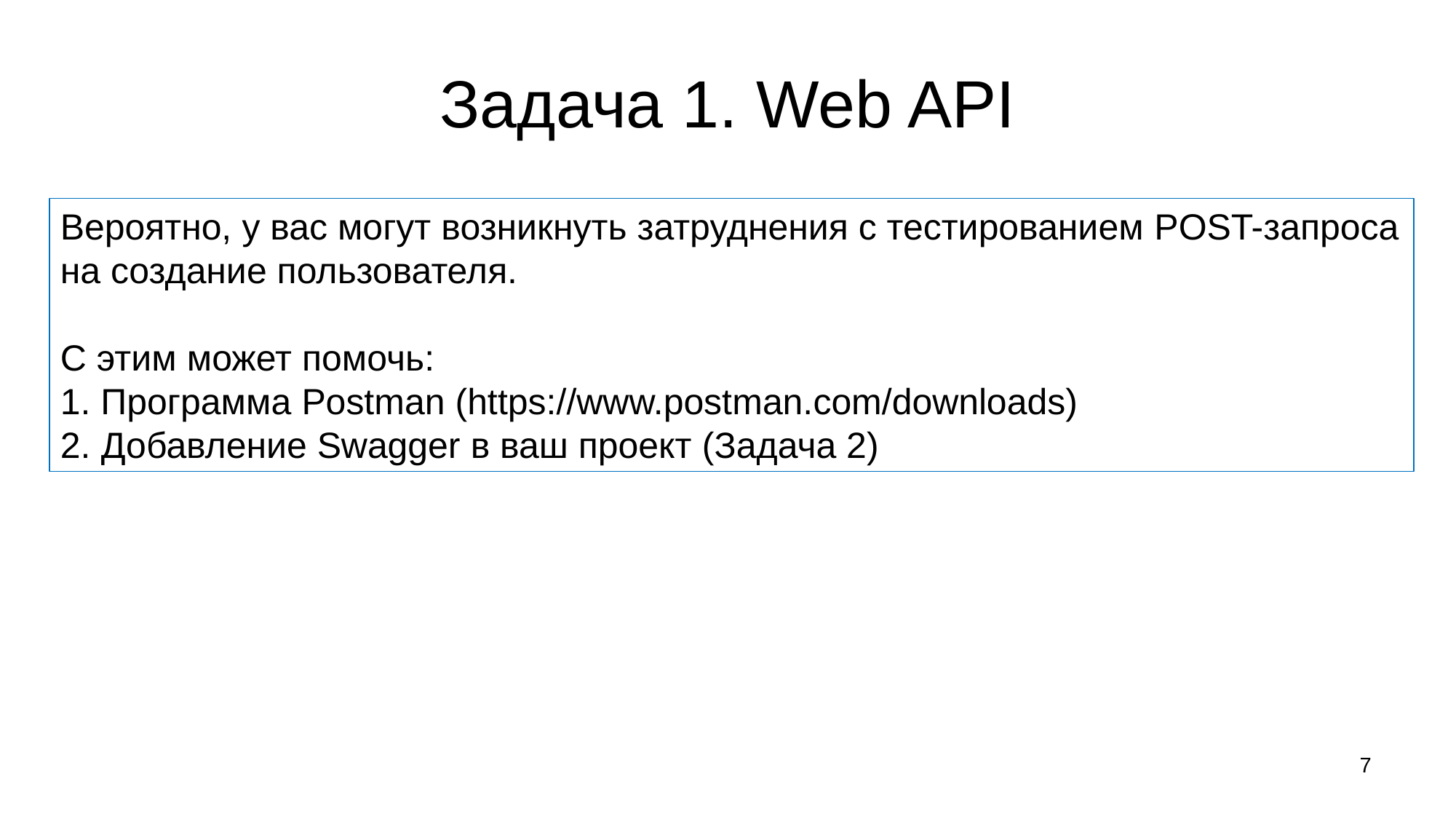

# Задача 1. Web API
Вероятно, у вас могут возникнуть затруднения с тестированием POST-запроса на создание пользователя.
С этим может помочь:
1. Программа Postman (https://www.postman.com/downloads)
2. Добавление Swagger в ваш проект (Задача 2)
7